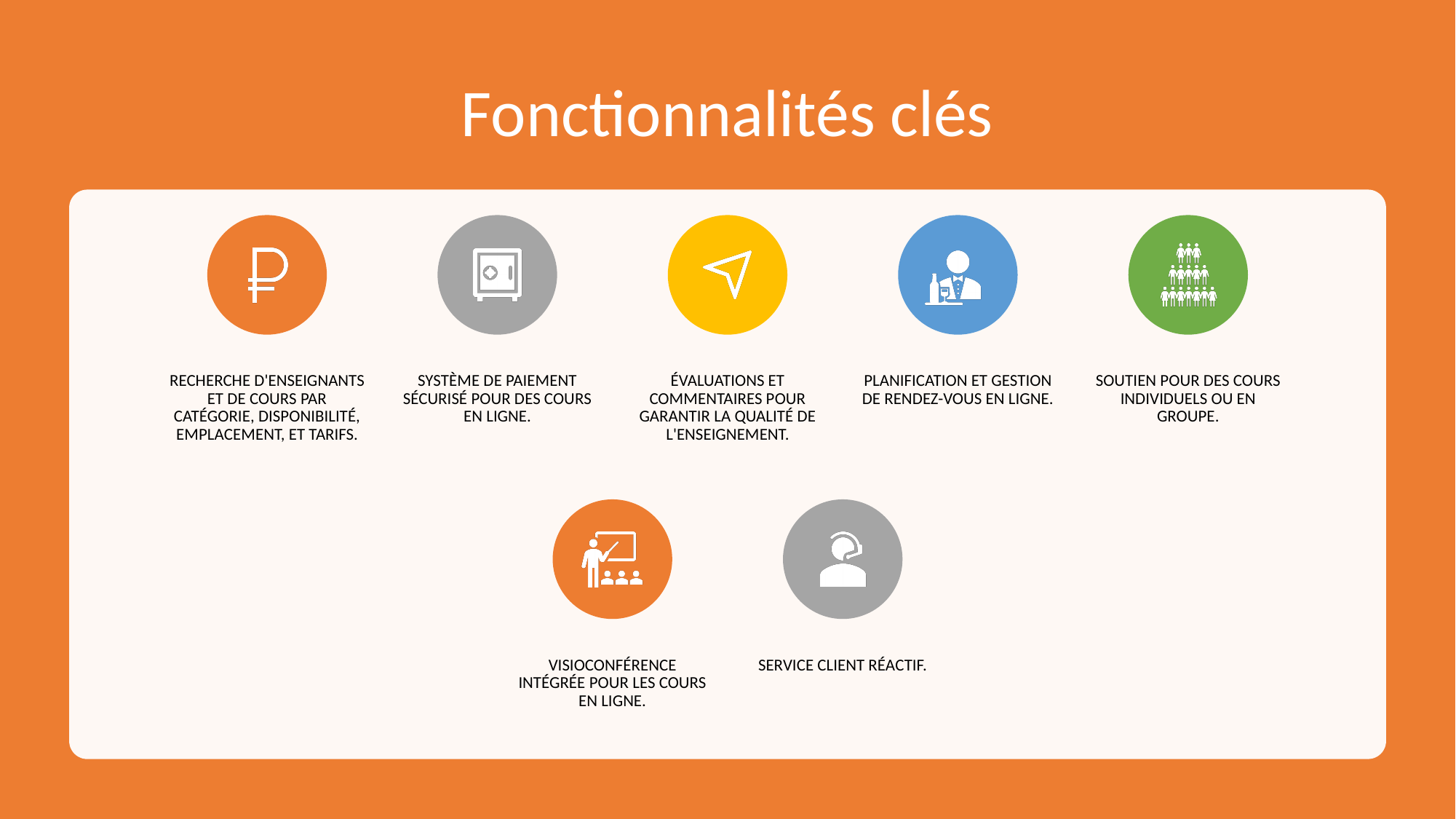

# Fonctionnalités clés

Recherche d'enseignants et de cours par catégorie, disponibilité, emplacement, et tarifs.
Système de paiement sécurisé pour des cours en ligne.
Évaluations et commentaires pour garantir la qualité de l'enseignement.
Planification et gestion de rendez-vous en ligne.
Soutien pour des cours individuels ou en groupe.
Visioconférence intégrée pour les cours en ligne.
Service client réactif.